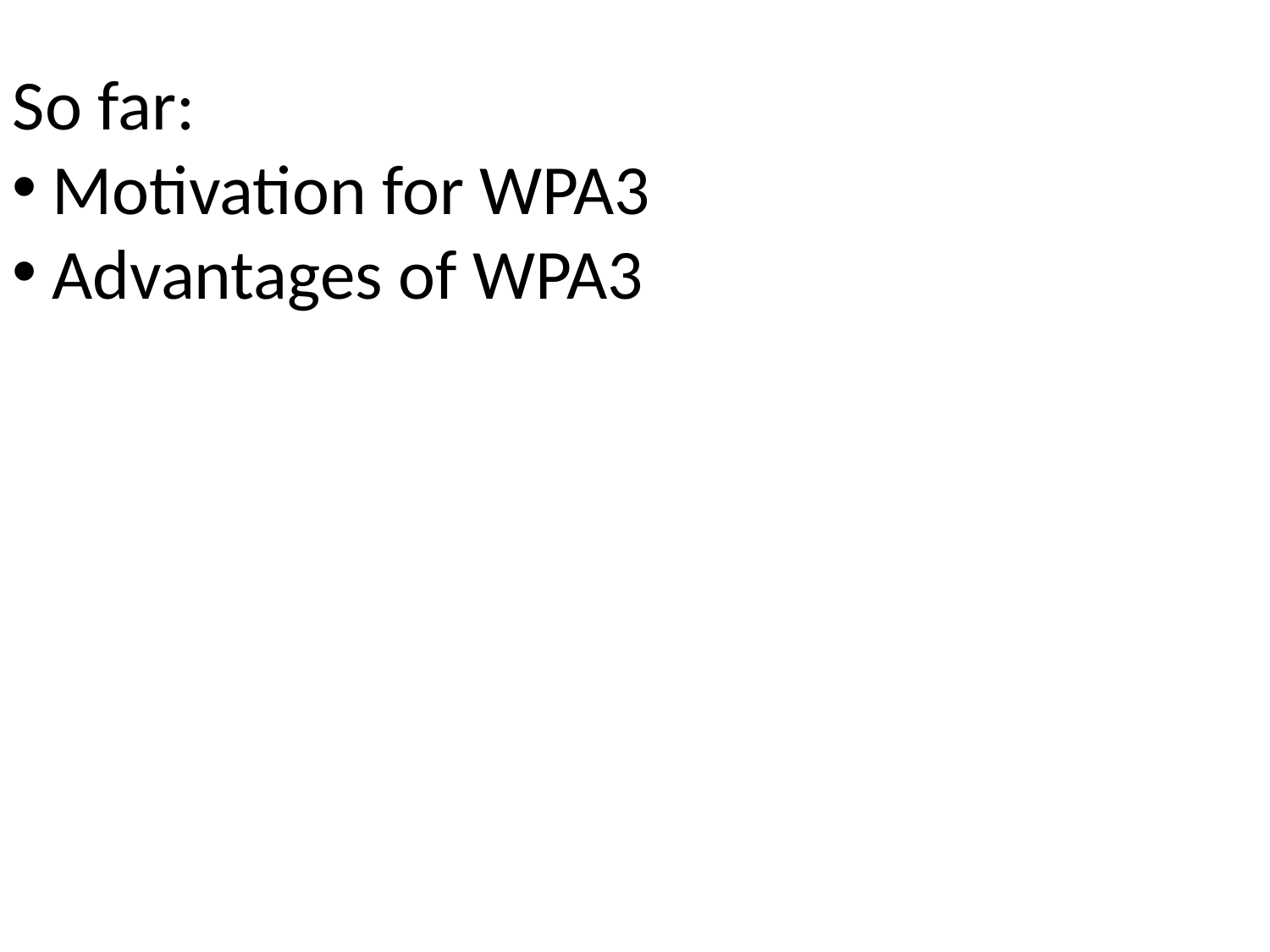

So far:
Motivation for WPA3
Advantages of WPA3